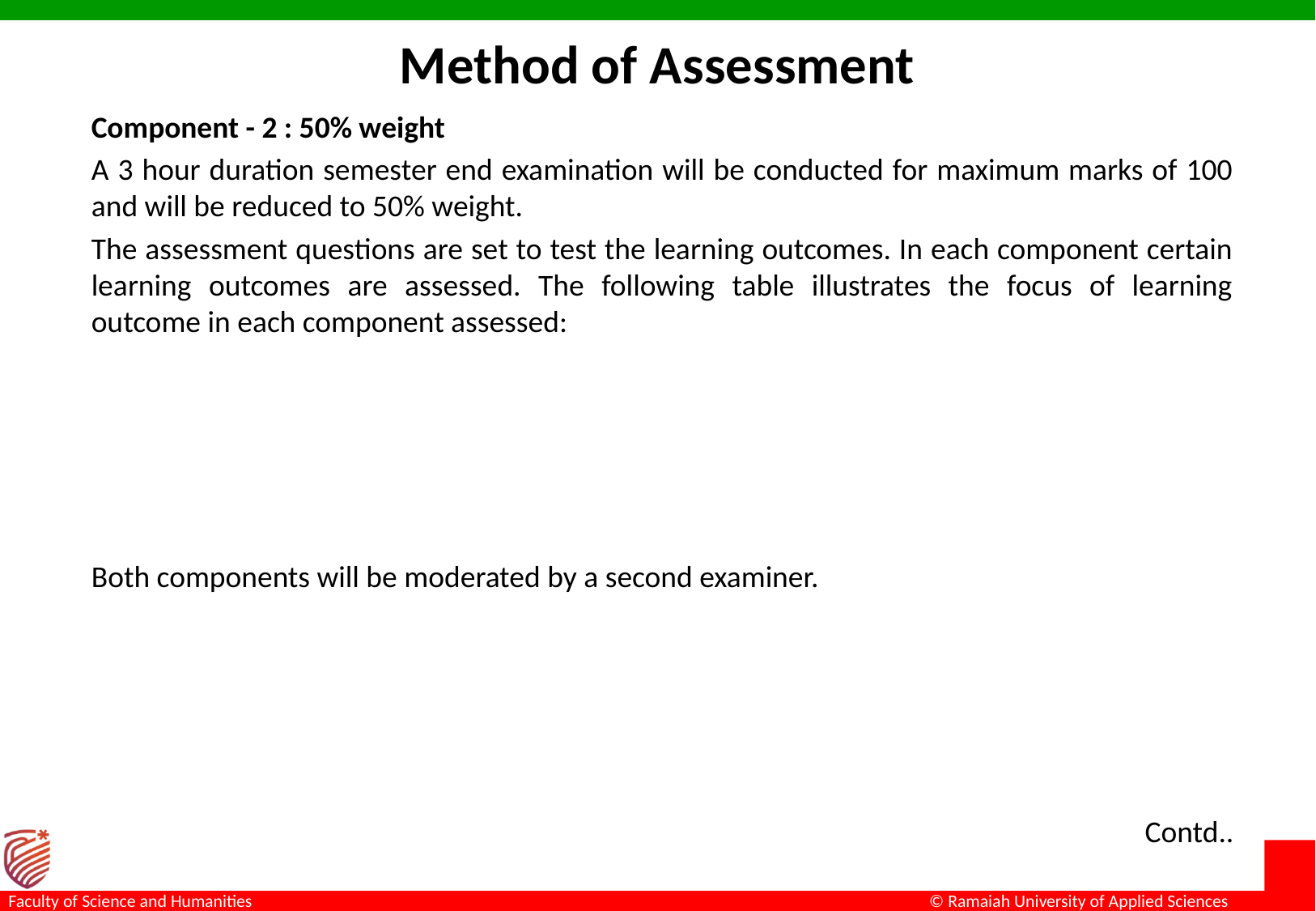

Method of Assessment
Component - 2 : 50% weight
A 3 hour duration semester end examination will be conducted for maximum marks of 100 and will be reduced to 50% weight.
The assessment questions are set to test the learning outcomes. In each component certain learning outcomes are assessed. The following table illustrates the focus of learning outcome in each component assessed:

Both components will be moderated by a second examiner.

Contd..